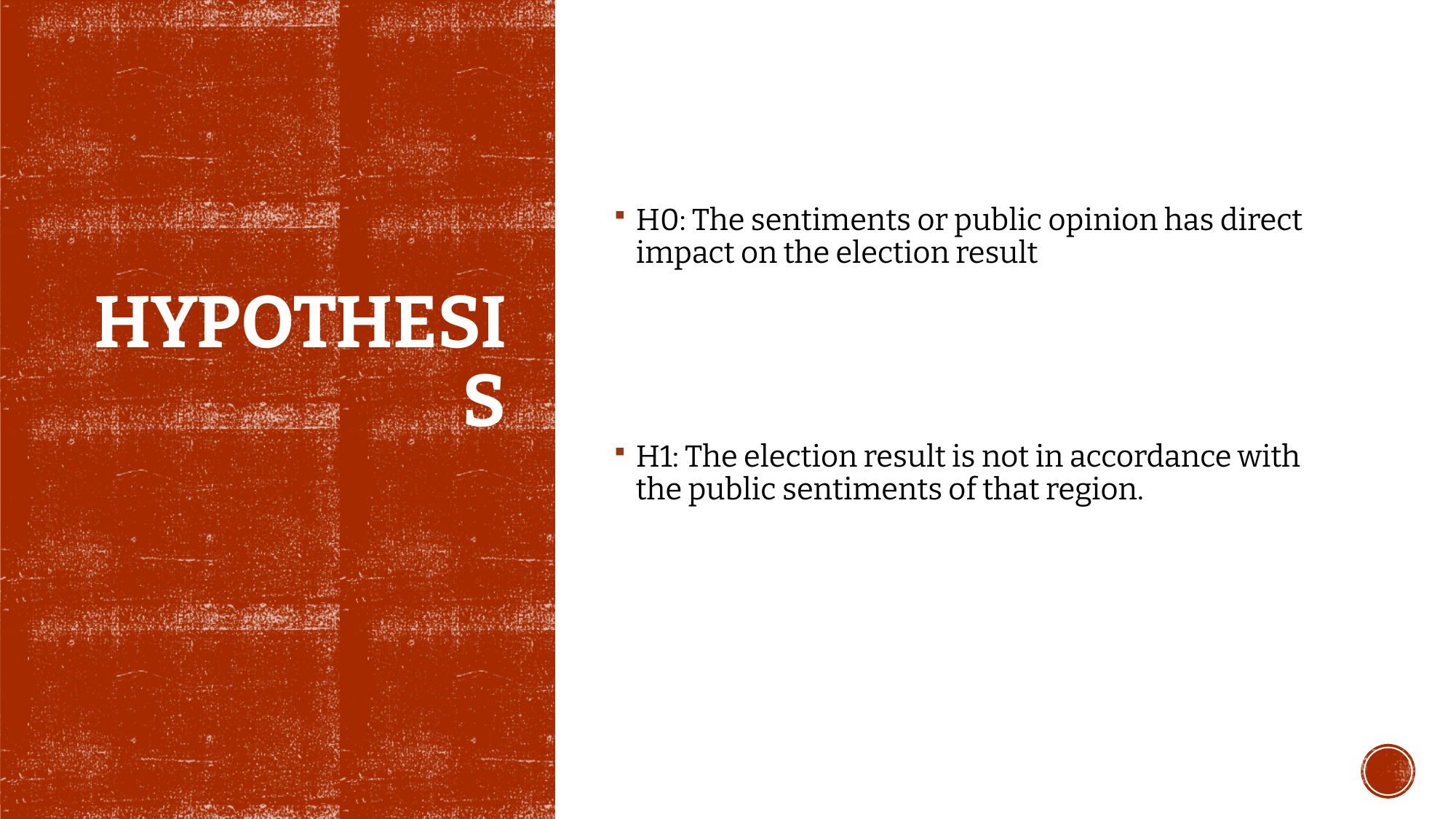

H0: The sentiments or public opinion has direct impact on the election result

H1: The election result is not in accordance with the public sentiments of that region.

# Hypothesis